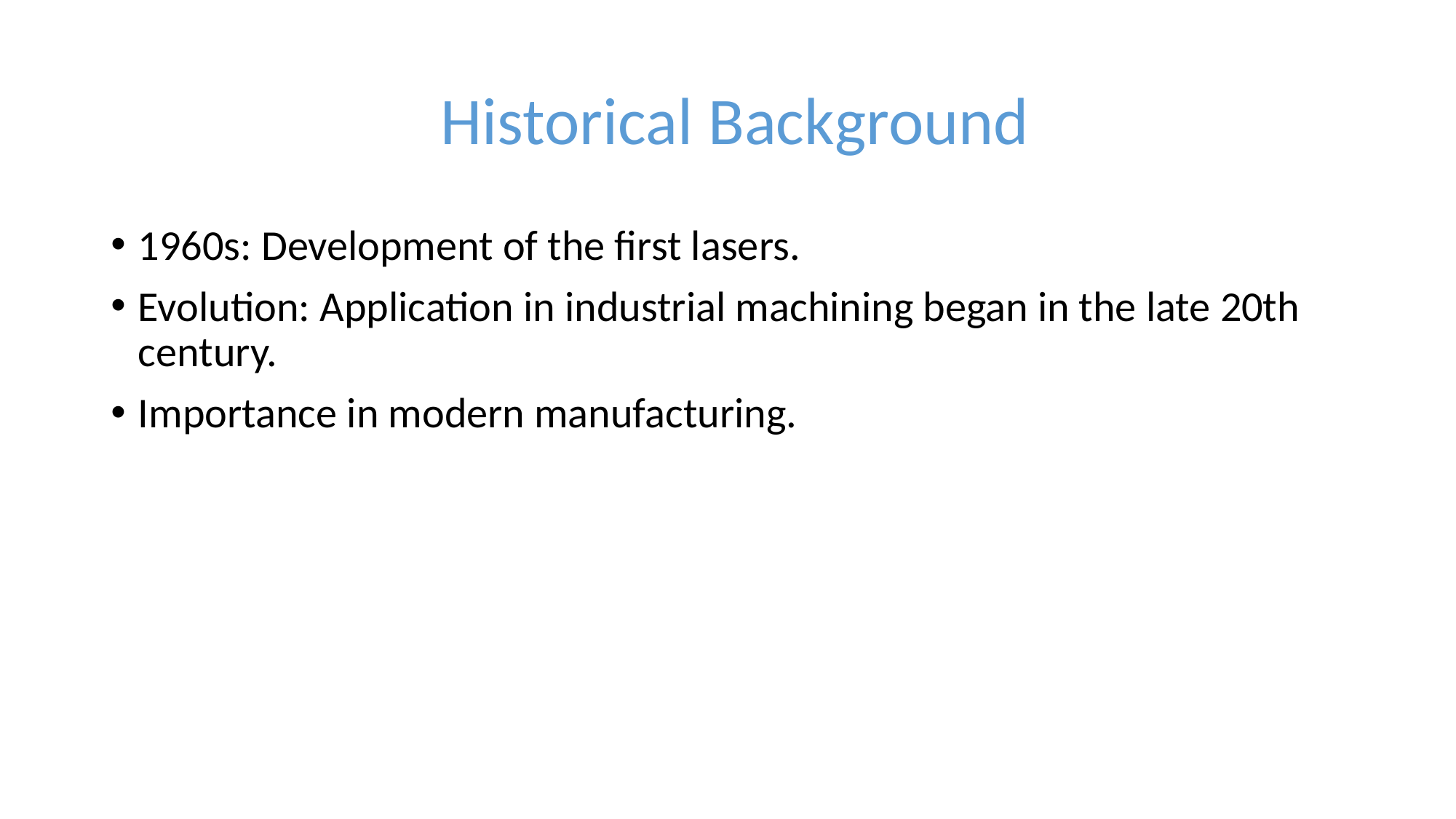

# Historical Background
1960s: Development of the first lasers.
Evolution: Application in industrial machining began in the late 20th century.
Importance in modern manufacturing.